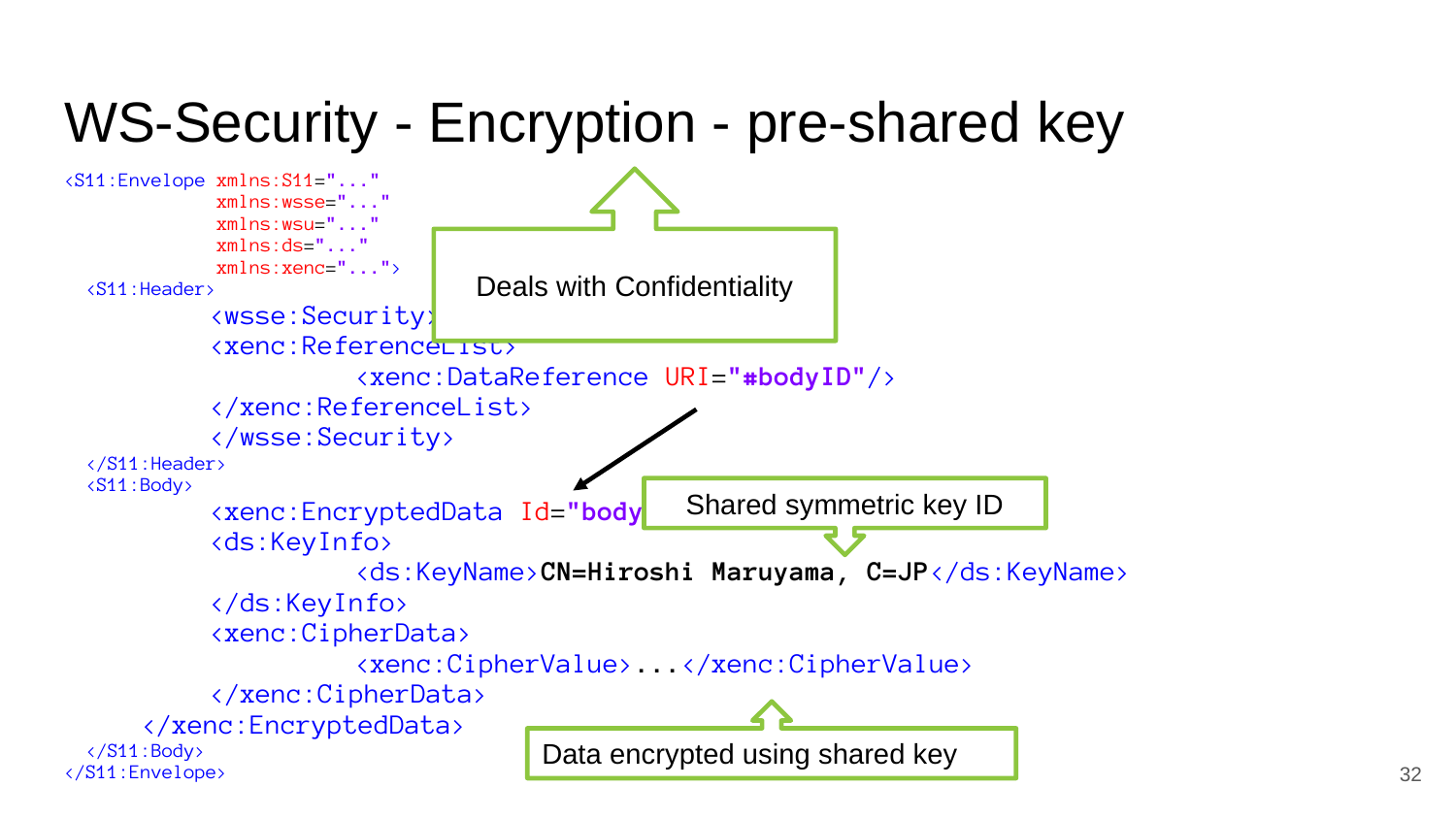

# WS-Security - Encryption - pre-shared key
<S11:Envelope xmlns:S11="..."
              xmlns:wsse="..."
              xmlns:wsu="..."
              xmlns:ds="..."
              xmlns:xenc="...">
  <S11:Header>
	<wsse:Security>
      	<xenc:ReferenceList>
           	<xenc:DataReference URI="#bodyID"/>
      	</xenc:ReferenceList>
	</wsse:Security>
  </S11:Header>
  <S11:Body>
	<xenc:EncryptedData Id="bodyID">
      	<ds:KeyInfo>
            	<ds:KeyName>CN=Hiroshi Maruyama, C=JP</ds:KeyName>
      	</ds:KeyInfo>
      	<xenc:CipherData>
           	<xenc:CipherValue>...</xenc:CipherValue>
      	</xenc:CipherData>
     </xenc:EncryptedData>
  </S11:Body>
</S11:Envelope>
Deals with Confidentiality
Shared symmetric key ID
Data encrypted using shared key
32